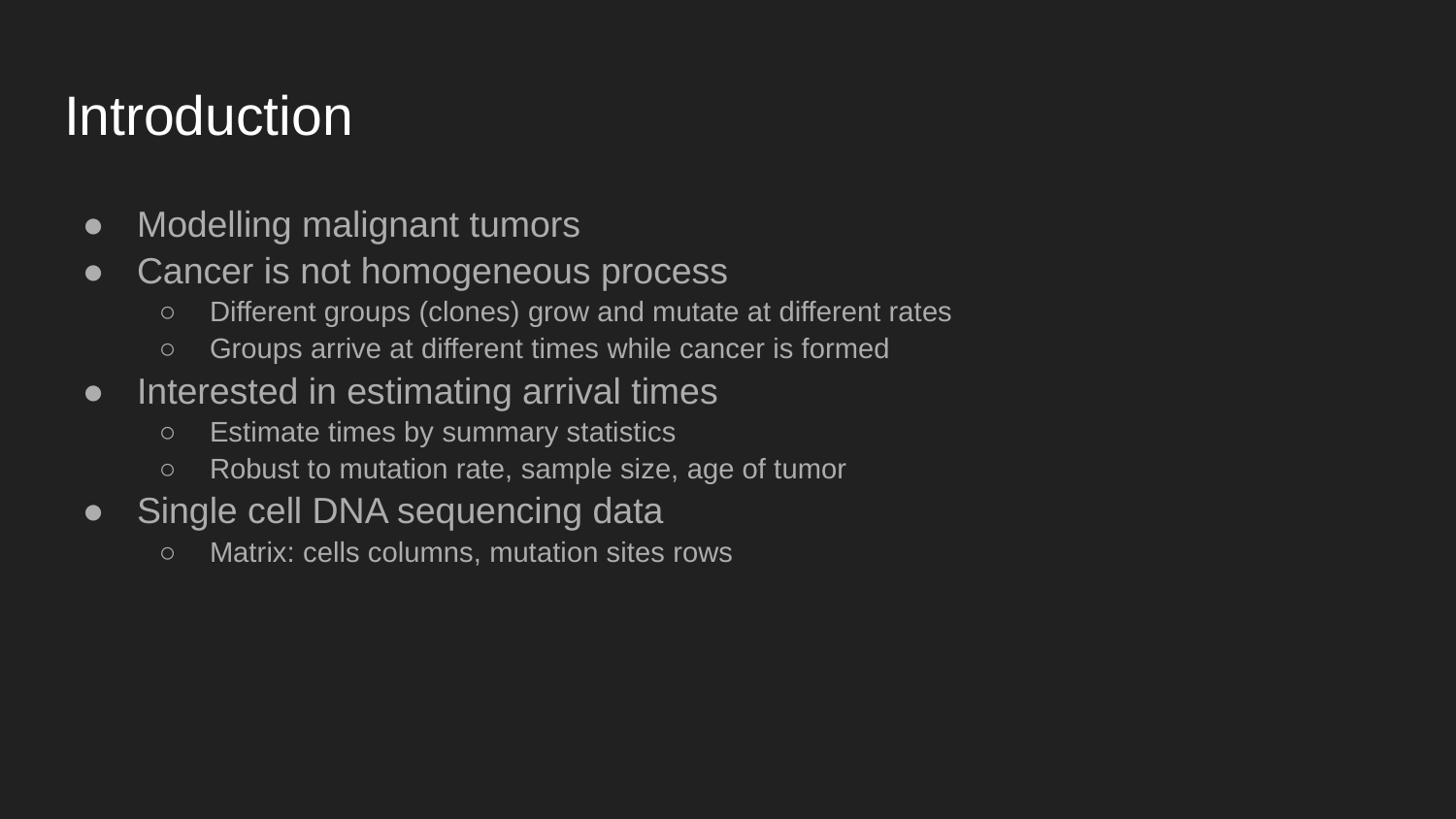

# Introduction
Modelling malignant tumors
Cancer is not homogeneous process
Different groups (clones) grow and mutate at different rates
Groups arrive at different times while cancer is formed
Interested in estimating arrival times
Estimate times by summary statistics
Robust to mutation rate, sample size, age of tumor
Single cell DNA sequencing data
Matrix: cells columns, mutation sites rows